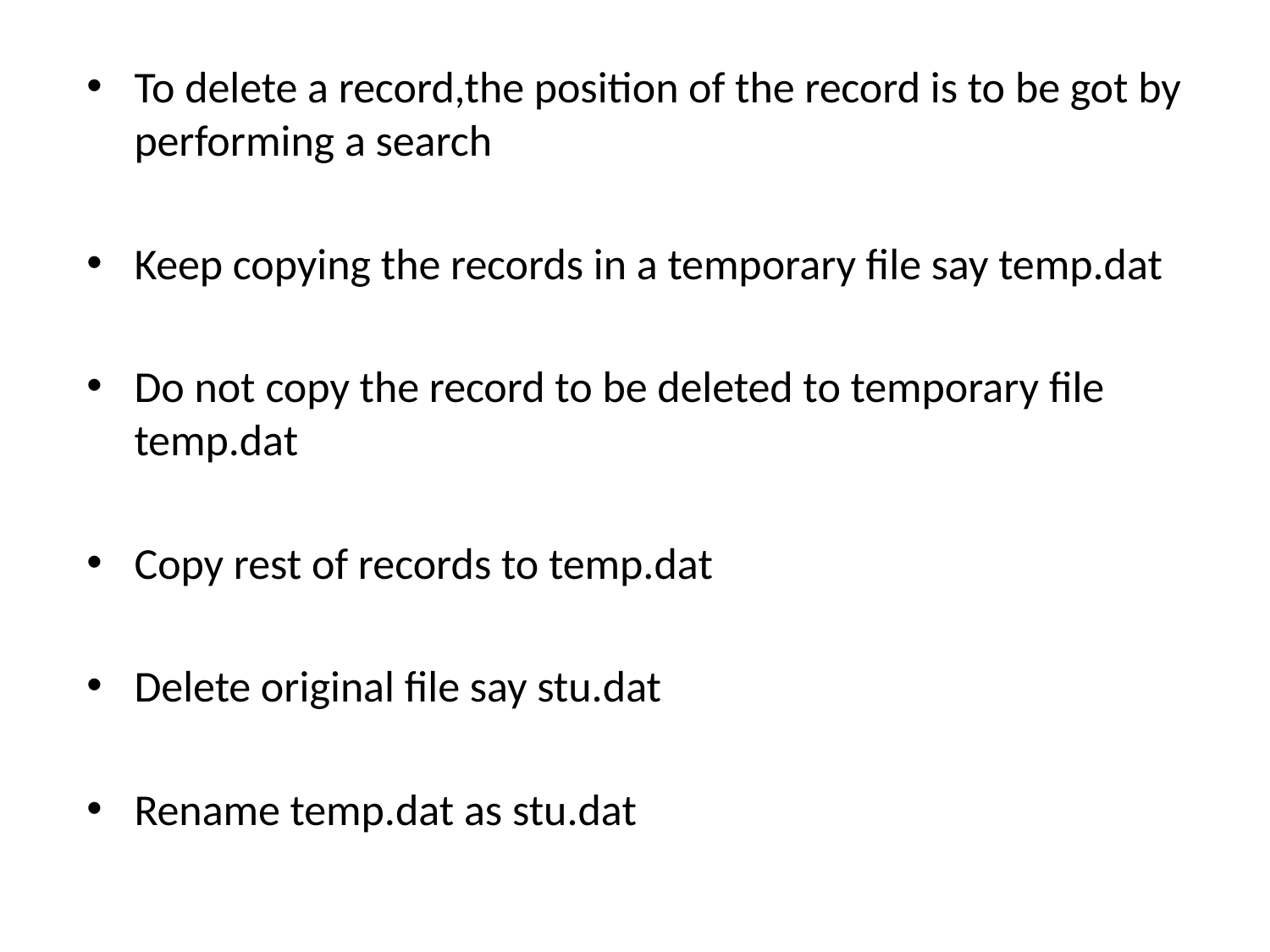

To delete a record,the position of the record is to be got by performing a search

Keep copying the records in a temporary file say temp.dat

Do not copy the record to be deleted to temporary file temp.dat

Copy rest of records to temp.dat

Delete original file say stu.dat

Rename temp.dat as stu.dat